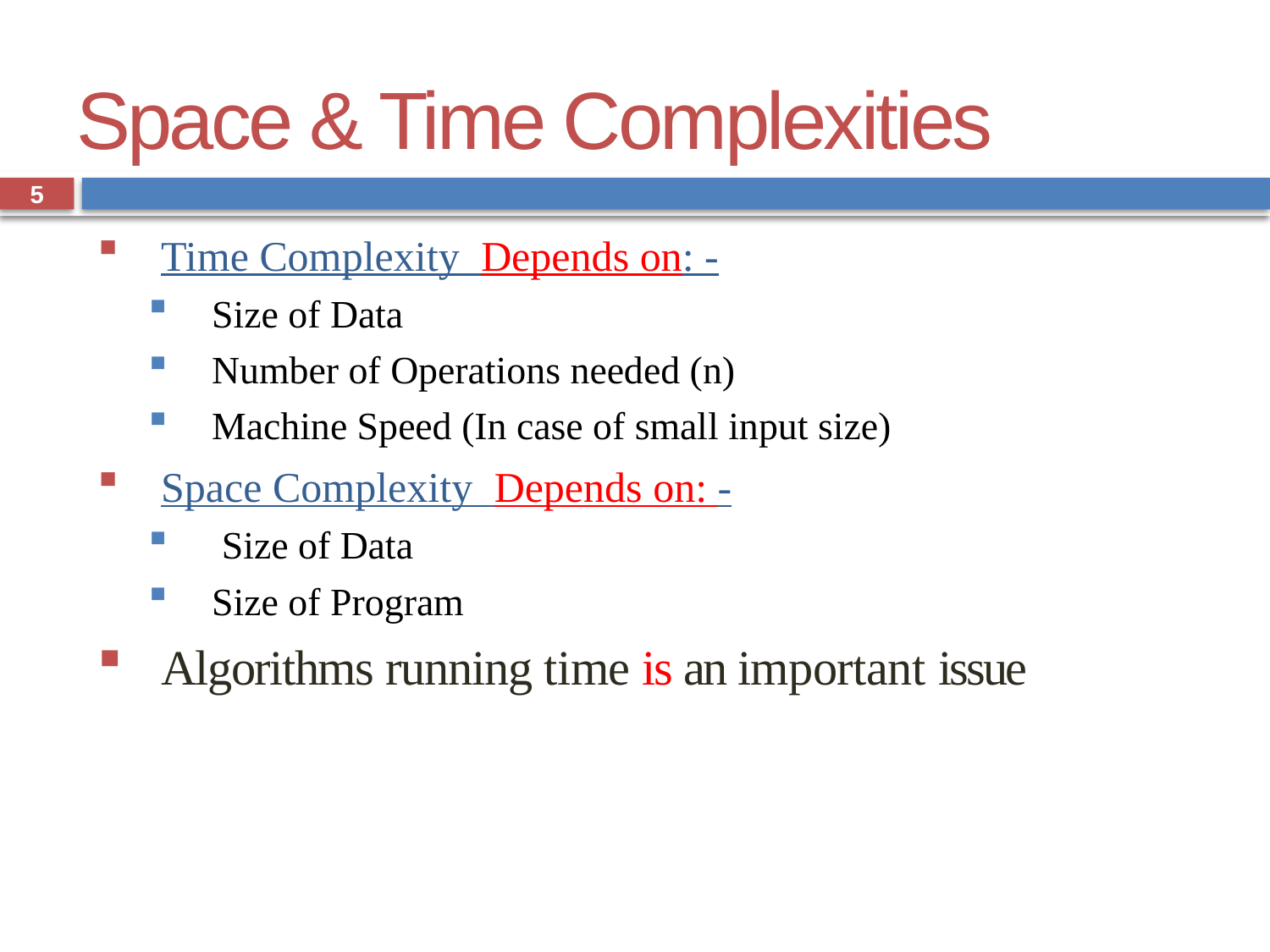

Space & Time Complexities
5
Time Complexity  Depends on: -
Size of Data
Number of Operations needed (n)
Machine Speed (In case of small input size)
Space Complexity  Depends on: -
 Size of Data
Size of Program
Algorithms running time is an important issue